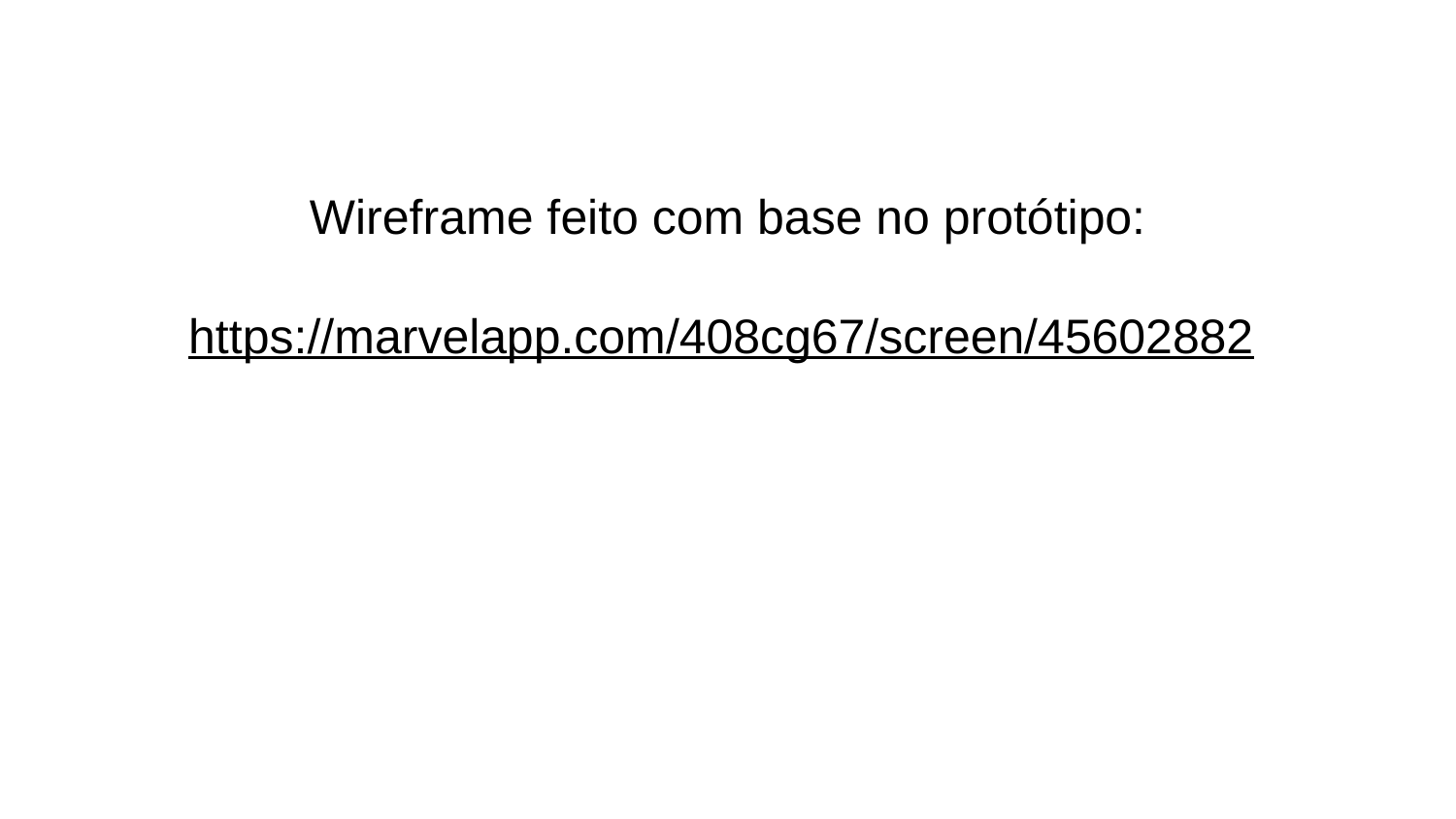

# Wireframe feito com base no protótipo:
https://marvelapp.com/408cg67/screen/45602882